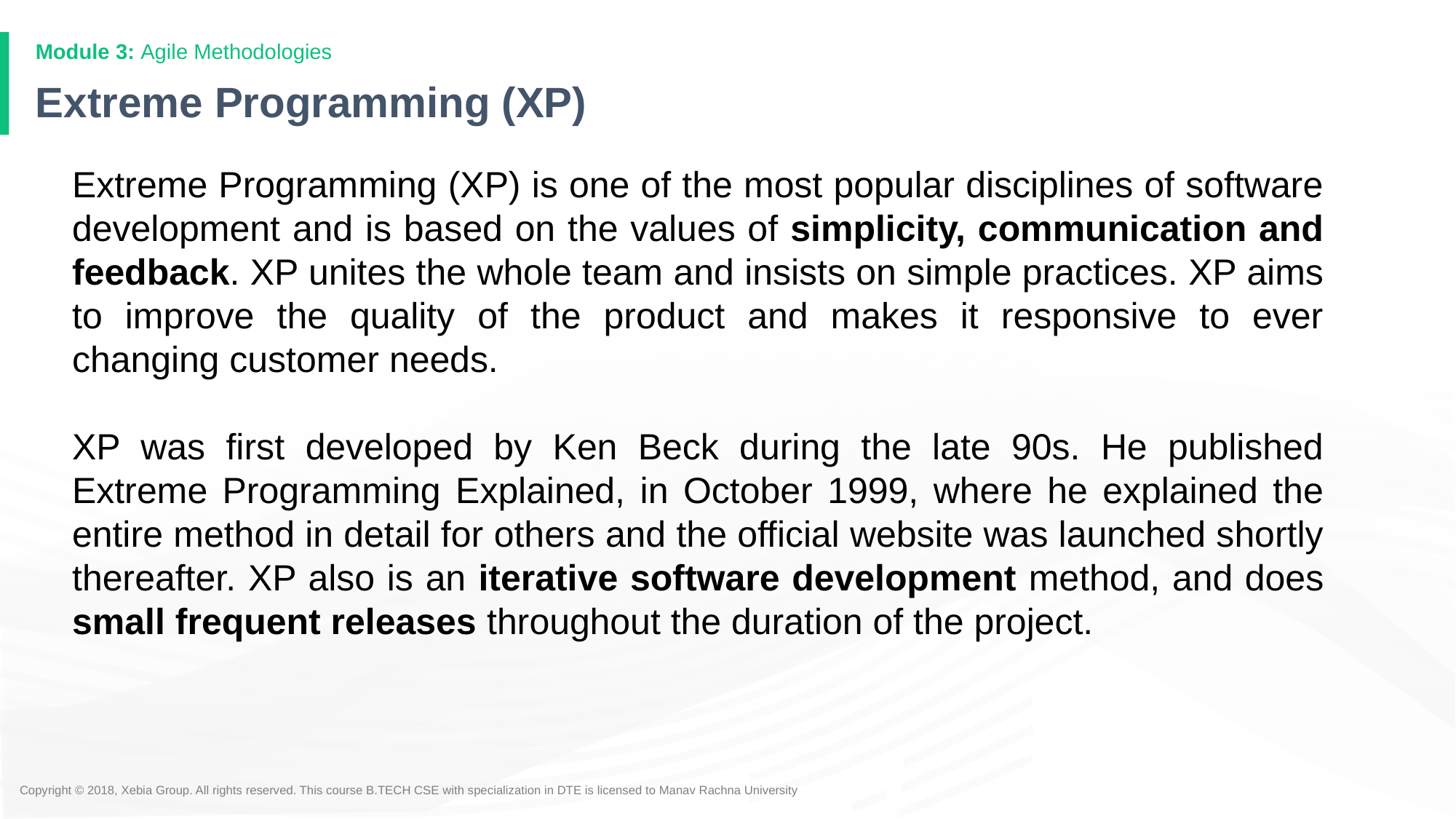

# Extreme Programming (XP)
Extreme Programming (XP) is one of the most popular disciplines of software development and is based on the values of simplicity, communication and feedback. XP unites the whole team and insists on simple practices. XP aims to improve the quality of the product and makes it responsive to ever changing customer needs.

XP was first developed by Ken Beck during the late 90s. He published Extreme Programming Explained, in October 1999, where he explained the entire method in detail for others and the official website was launched shortly thereafter. XP also is an iterative software development method, and does small frequent releases throughout the duration of the project.